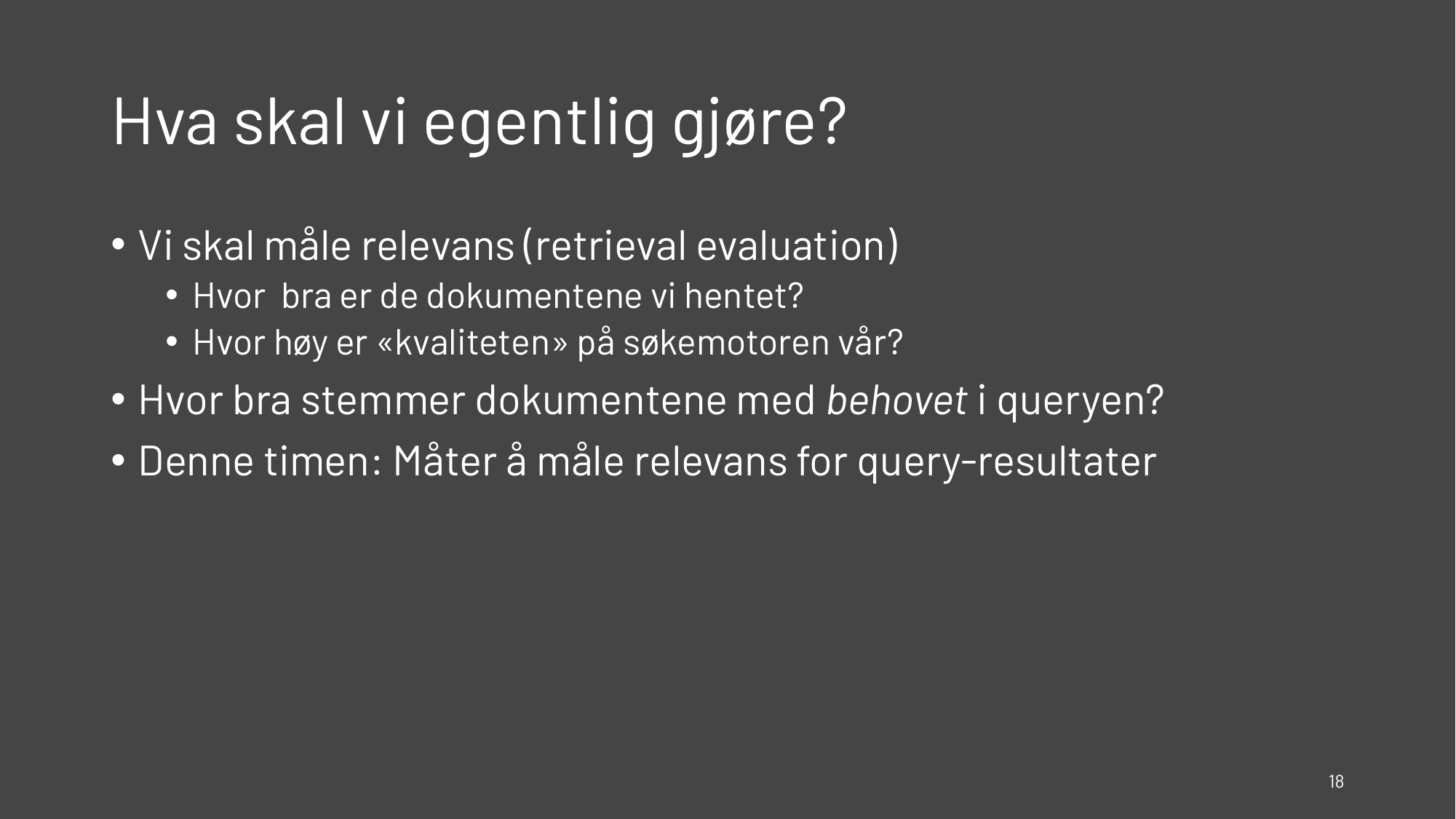

# Hva skal vi egentlig gjøre?
Vi skal måle relevans (retrieval evaluation)
Hvor  bra er de dokumentene vi hentet?
Hvor høy er «kvaliteten» på søkemotoren vår?
Hvor bra stemmer dokumentene med behovet i queryen?
Denne timen: Måter å måle relevans for query-resultater
18